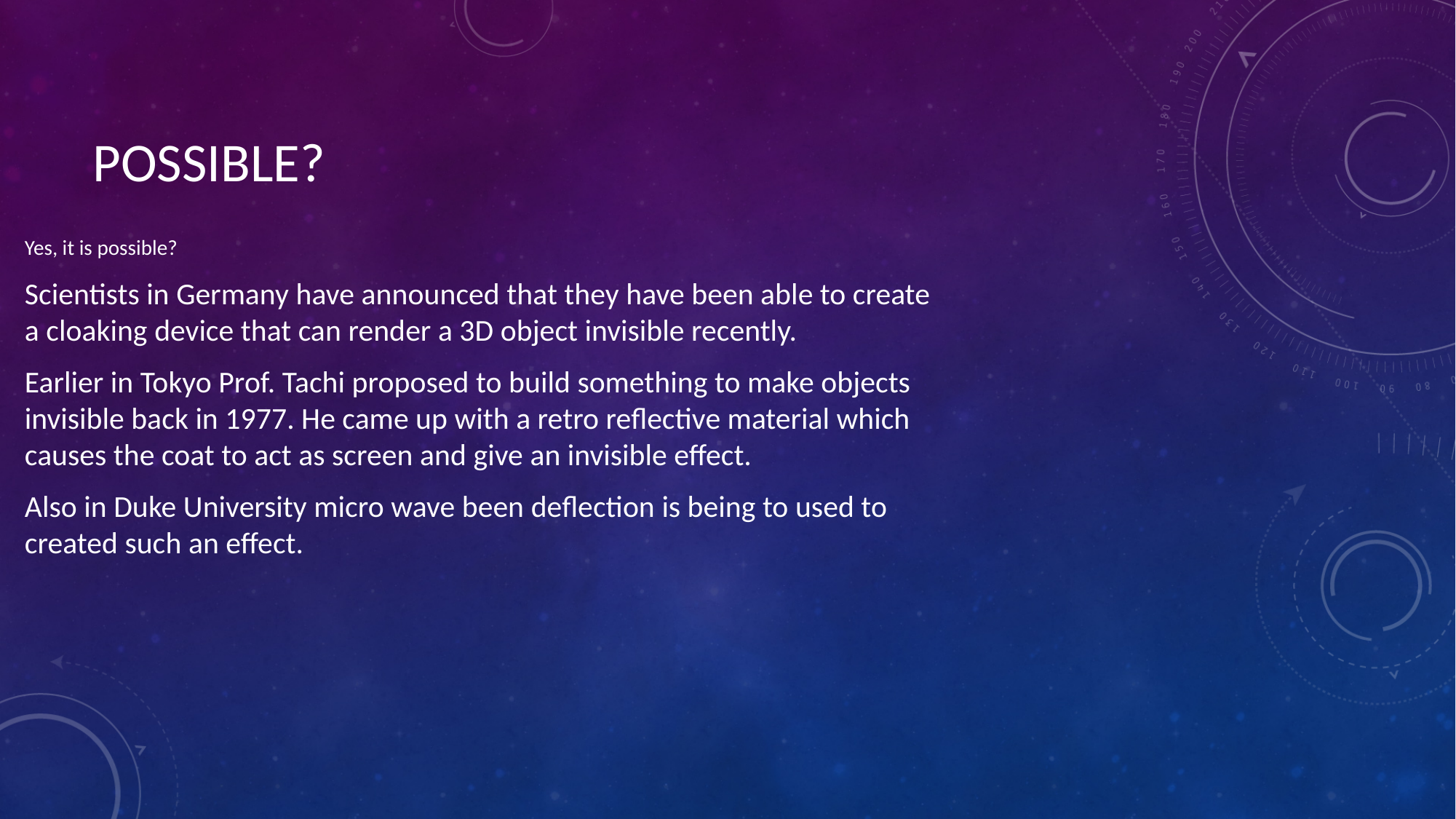

Yes, it is possible?
Scientists in Germany have announced that they have been able to create a cloaking device that can render a 3D object invisible recently.
Earlier in Tokyo Prof. Tachi proposed to build something to make objects invisible back in 1977. He came up with a retro reflective material which causes the coat to act as screen and give an invisible effect.
Also in Duke University micro wave been deflection is being to used to created such an effect.

# POSSIBLE?